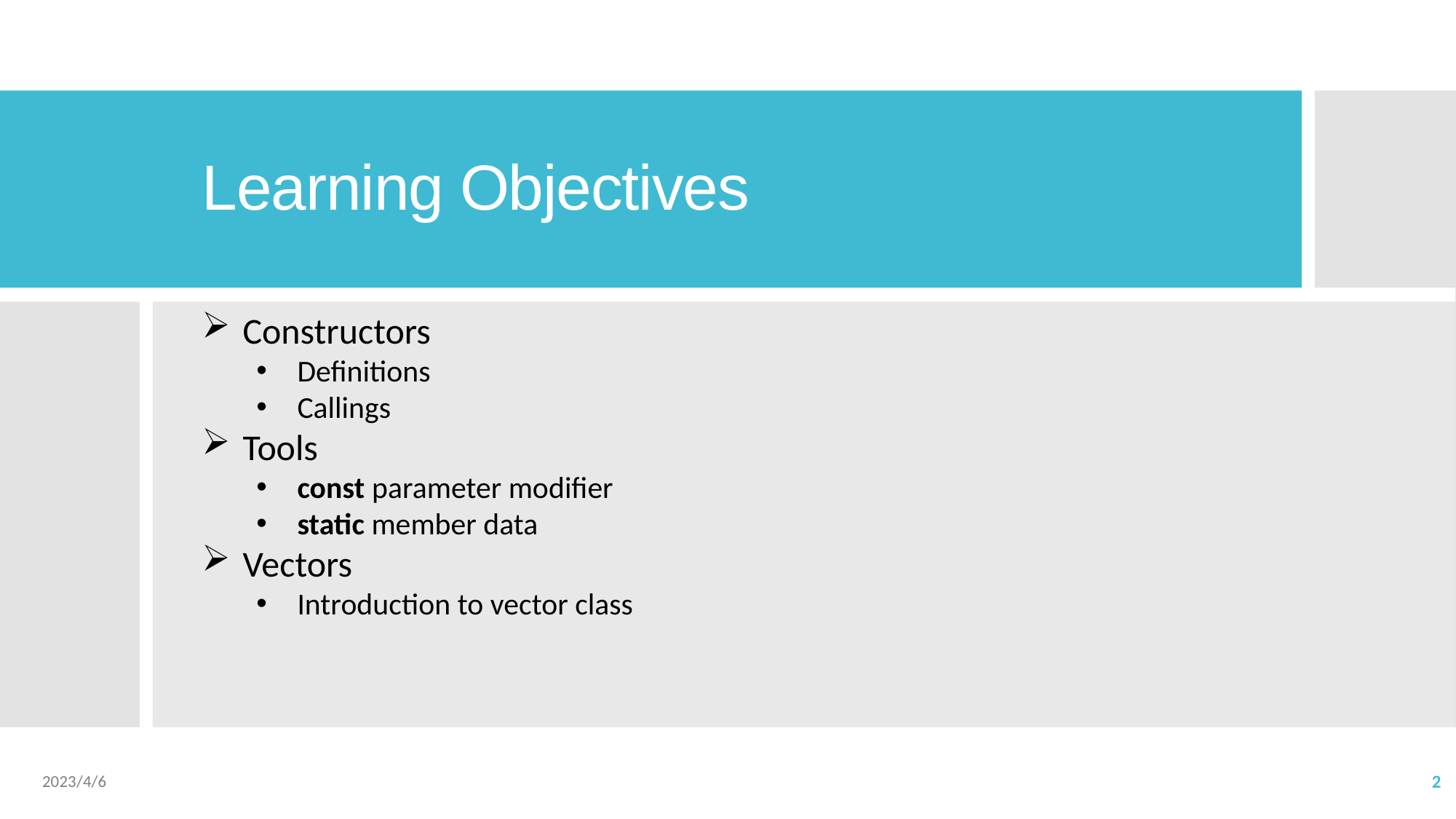

# Learning Objectives

Constructors
Definitions
Callings
Tools
const parameter modifier
static member data
Vectors
Introduction to vector class
2023/4/6
2